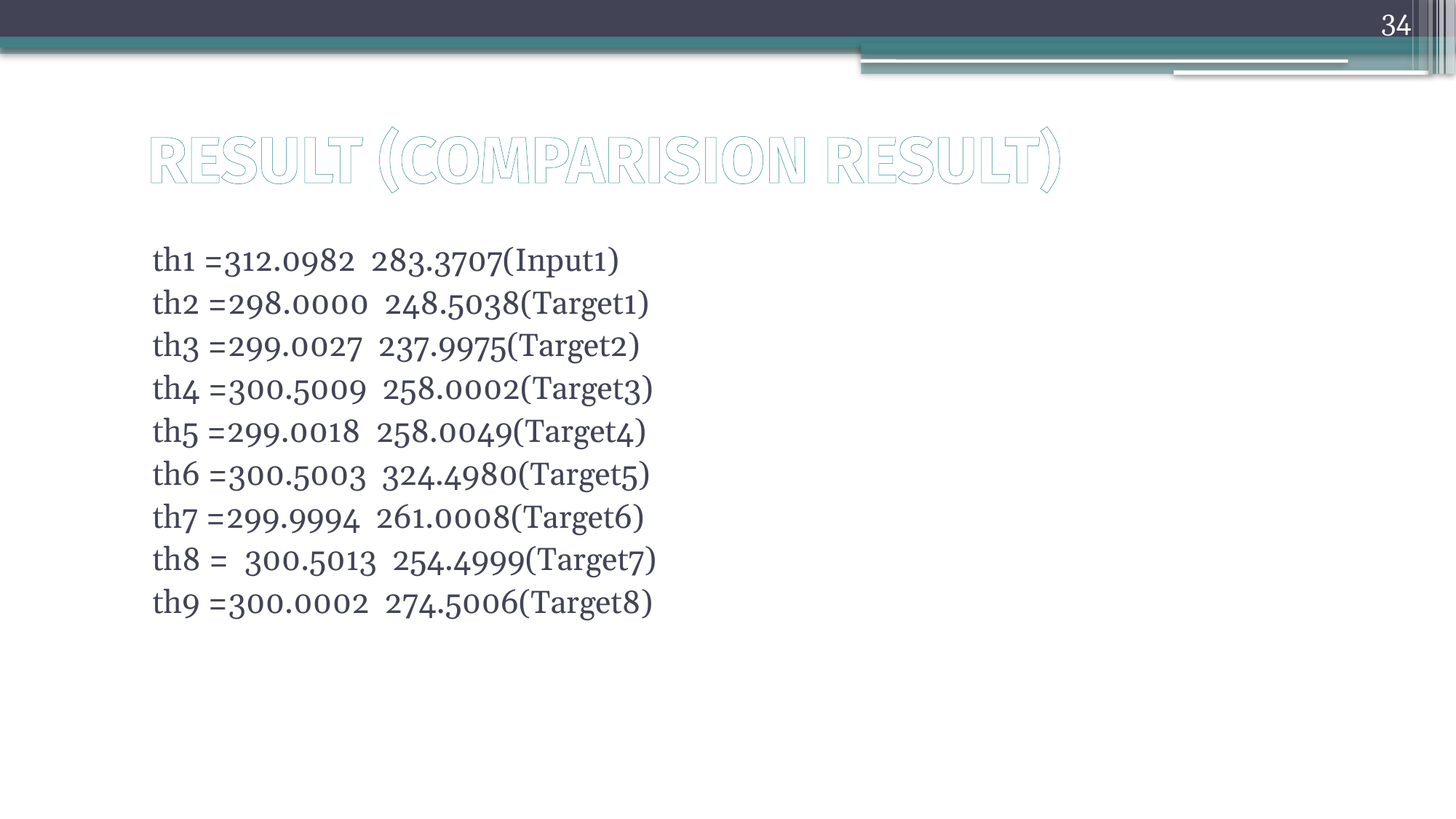

34
# RESULT (COMPARISION RESULT)
th1 =312.0982  283.3707(Input1)
th2 =298.0000  248.5038(Target1)
th3 =299.0027  237.9975(Target2)
th4 =300.5009  258.0002(Target3)
th5 =299.0018  258.0049(Target4)
th6 =300.5003  324.4980(Target5)
th7 =299.9994  261.0008(Target6)
th8 =  300.5013  254.4999(Target7)
th9 =300.0002  274.5006(Target8)